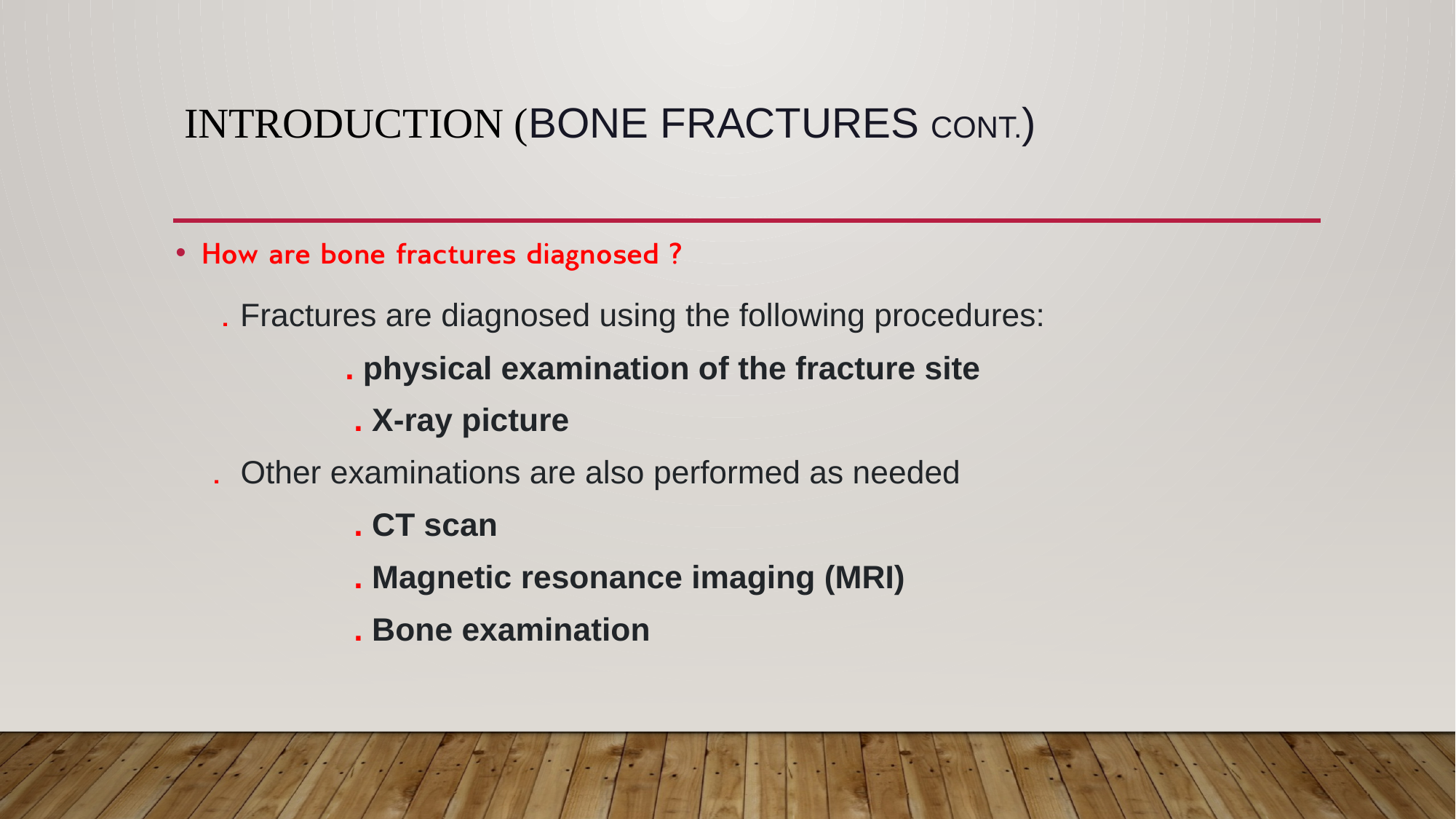

# Introduction (bone fractures cont.)
How are bone fractures diagnosed ?
    . Fractures are diagnosed using the following procedures:
                   . physical examination of the fracture site
                    . X-ray picture
    .  Other examinations are also performed as needed
                    . CT scan
                    . Magnetic resonance imaging (MRI)
                    . Bone examination